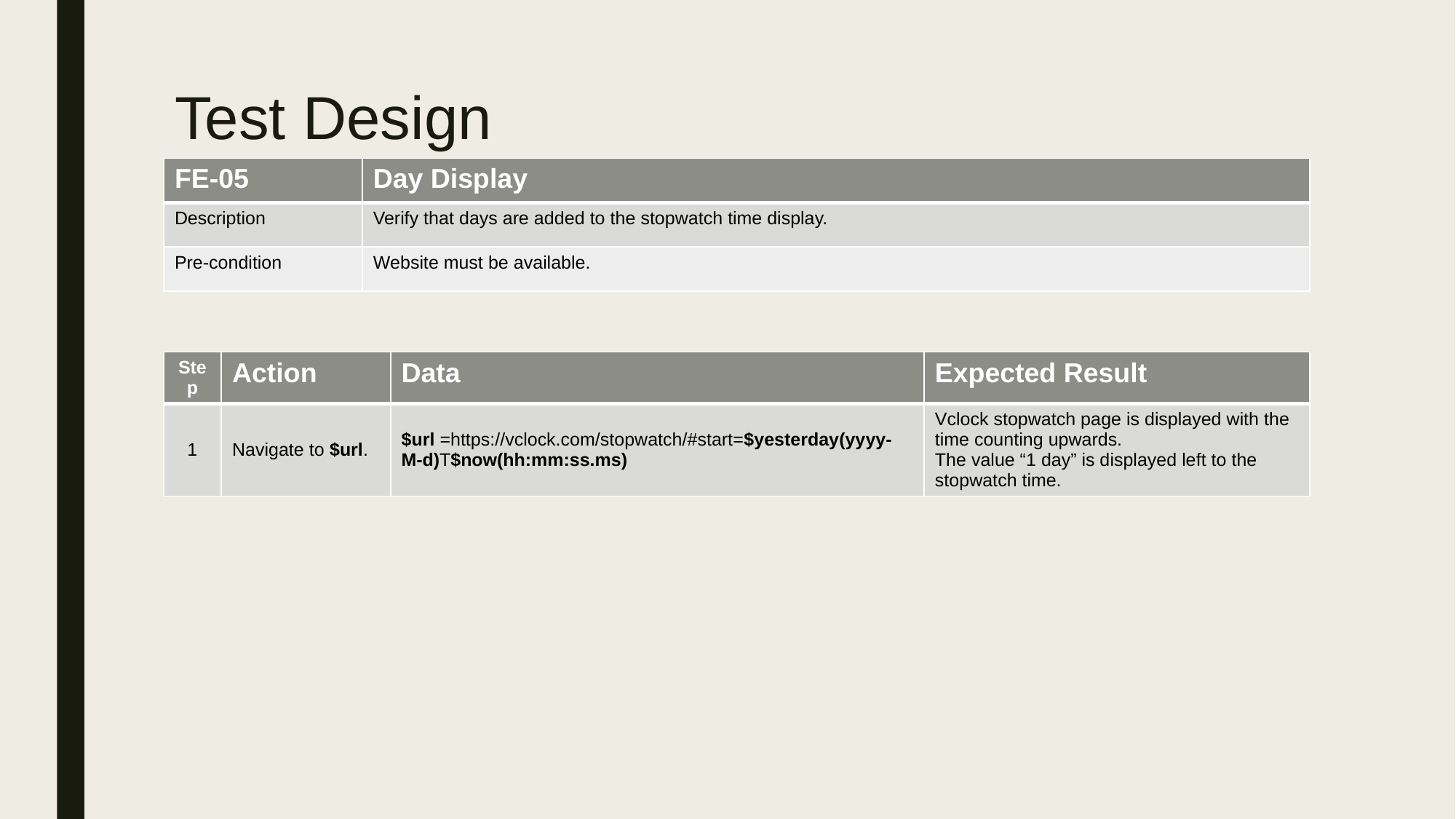

# Test Design
| FE-05 | Day Display |
| --- | --- |
| Description | Verify that days are added to the stopwatch time display. |
| Pre-condition | Website must be available. |
| Step | Action | Data | Expected Result |
| --- | --- | --- | --- |
| 1 | Navigate to $url. | $url =https://vclock.com/stopwatch/#start=$yesterday(yyyy-M-d)T$now(hh:mm:ss.ms) | Vclock stopwatch page is displayed with the time counting upwards. The value “1 day” is displayed left to the stopwatch time. |